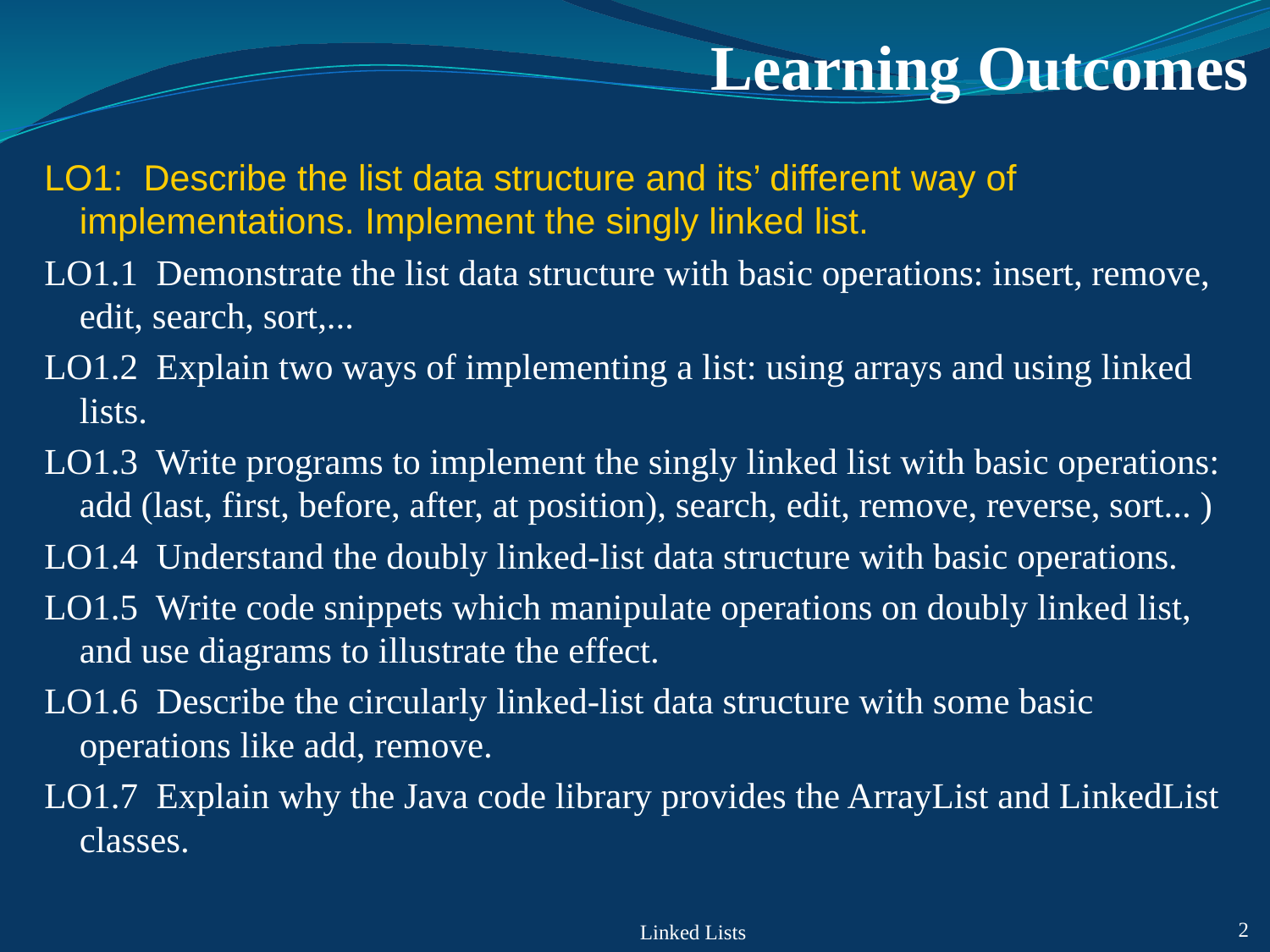

# Learning Outcomes
LO1:  Describe the list data structure and its’ different way of implementations. Implement the singly linked list.
LO1.1  Demonstrate the list data structure with basic operations: insert, remove, edit, search, sort,...
LO1.2  Explain two ways of implementing a list: using arrays and using linked lists.
LO1.3  Write programs to implement the singly linked list with basic operations: add (last, first, before, after, at position), search, edit, remove, reverse, sort... )
LO1.4  Understand the doubly linked-list data structure with basic operations.
LO1.5  Write code snippets which manipulate operations on doubly linked list, and use diagrams to illustrate the effect.
LO1.6  Describe the circularly linked-list data structure with some basic operations like add, remove.
LO1.7  Explain why the Java code library provides the ArrayList and LinkedList classes.
Linked Lists
2